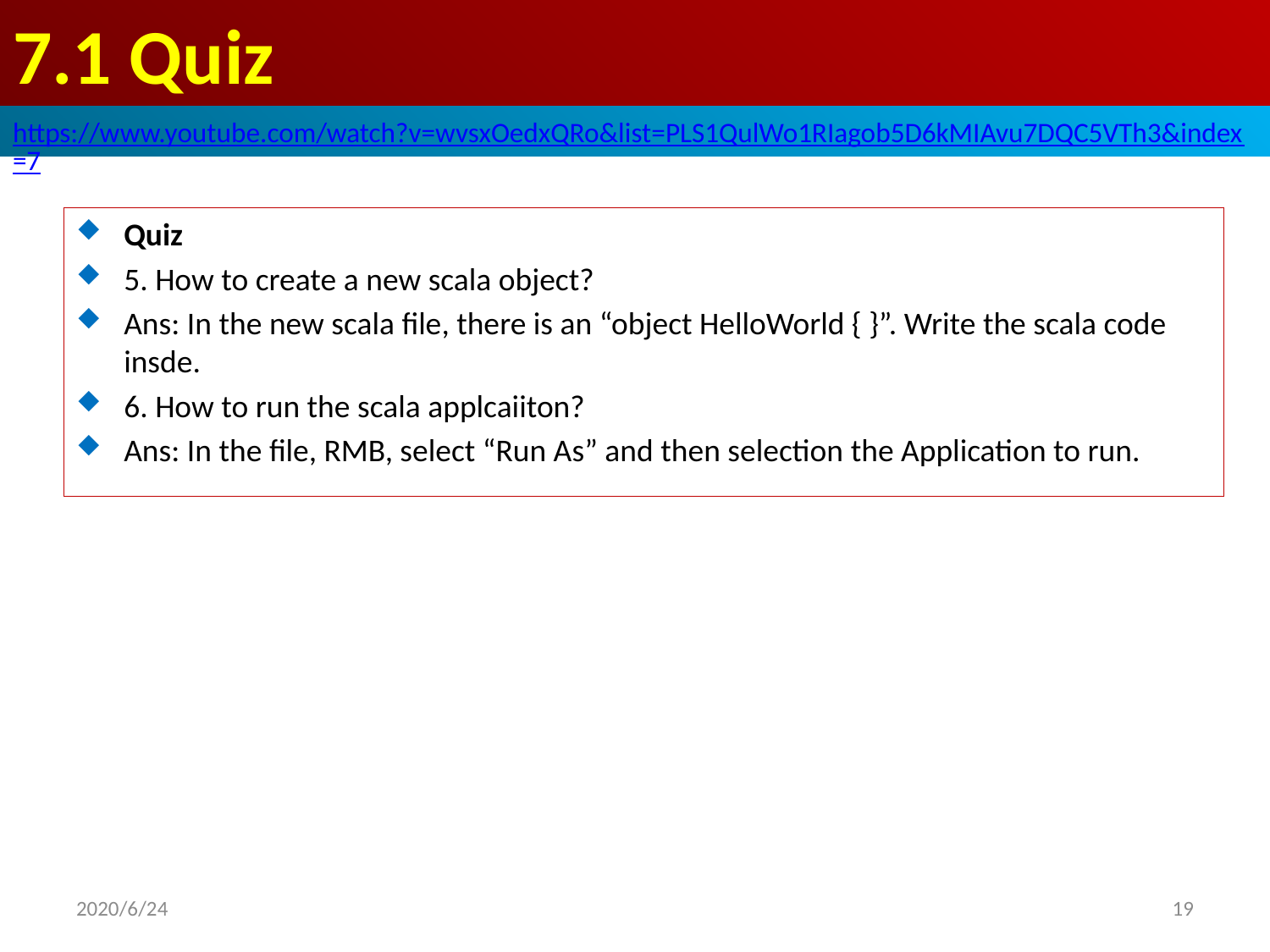

# 7.1 Quiz
https://www.youtube.com/watch?v=wvsxOedxQRo&list=PLS1QulWo1RIagob5D6kMIAvu7DQC5VTh3&index=7
Quiz
5. How to create a new scala object?
Ans: In the new scala file, there is an “object HelloWorld { }”. Write the scala code insde.
6. How to run the scala applcaiiton?
Ans: In the file, RMB, select “Run As” and then selection the Application to run.

2020/6/24
19